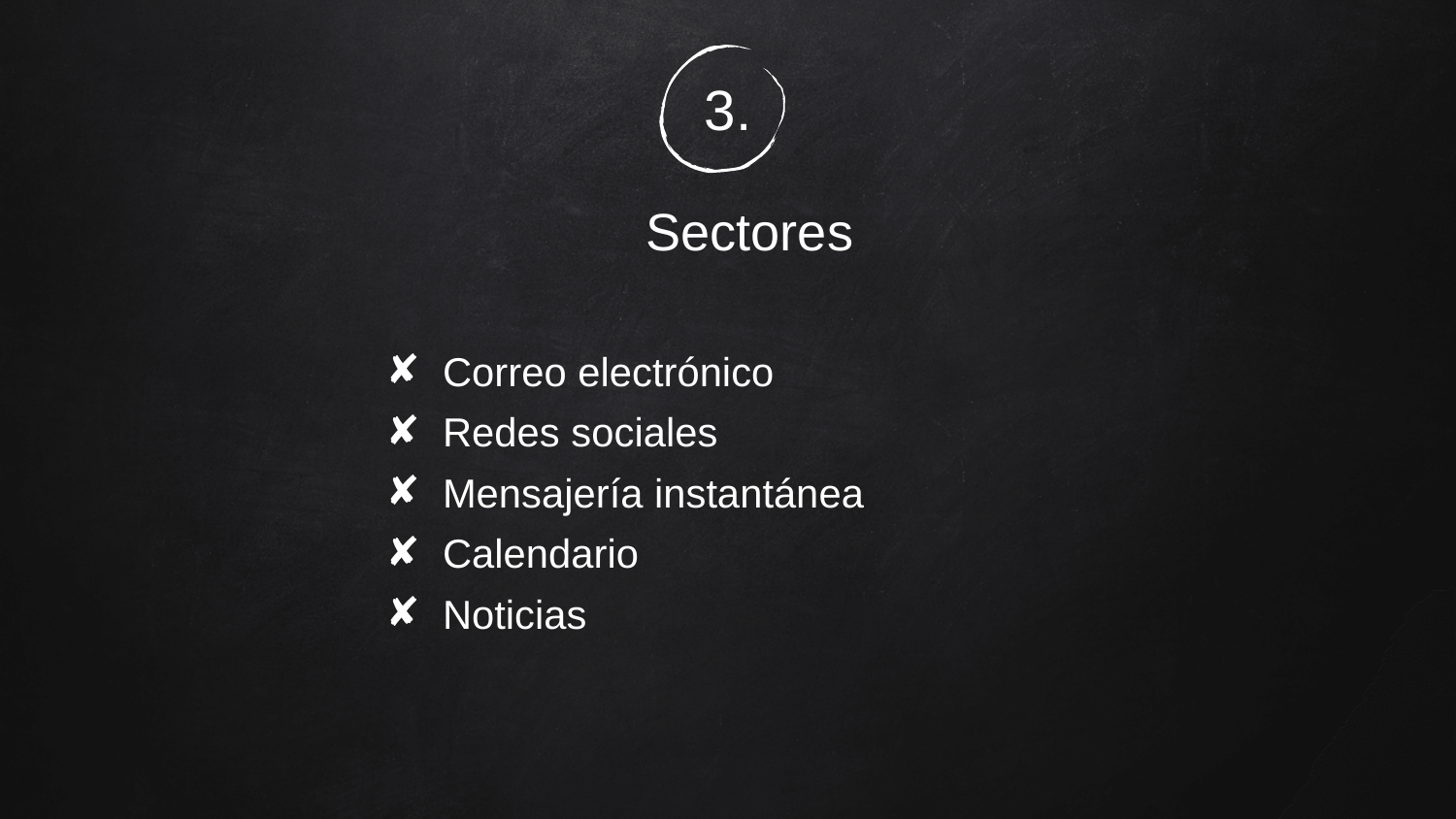

3.
# Sectores
Correo electrónico
Redes sociales
Mensajería instantánea
Calendario
Noticias